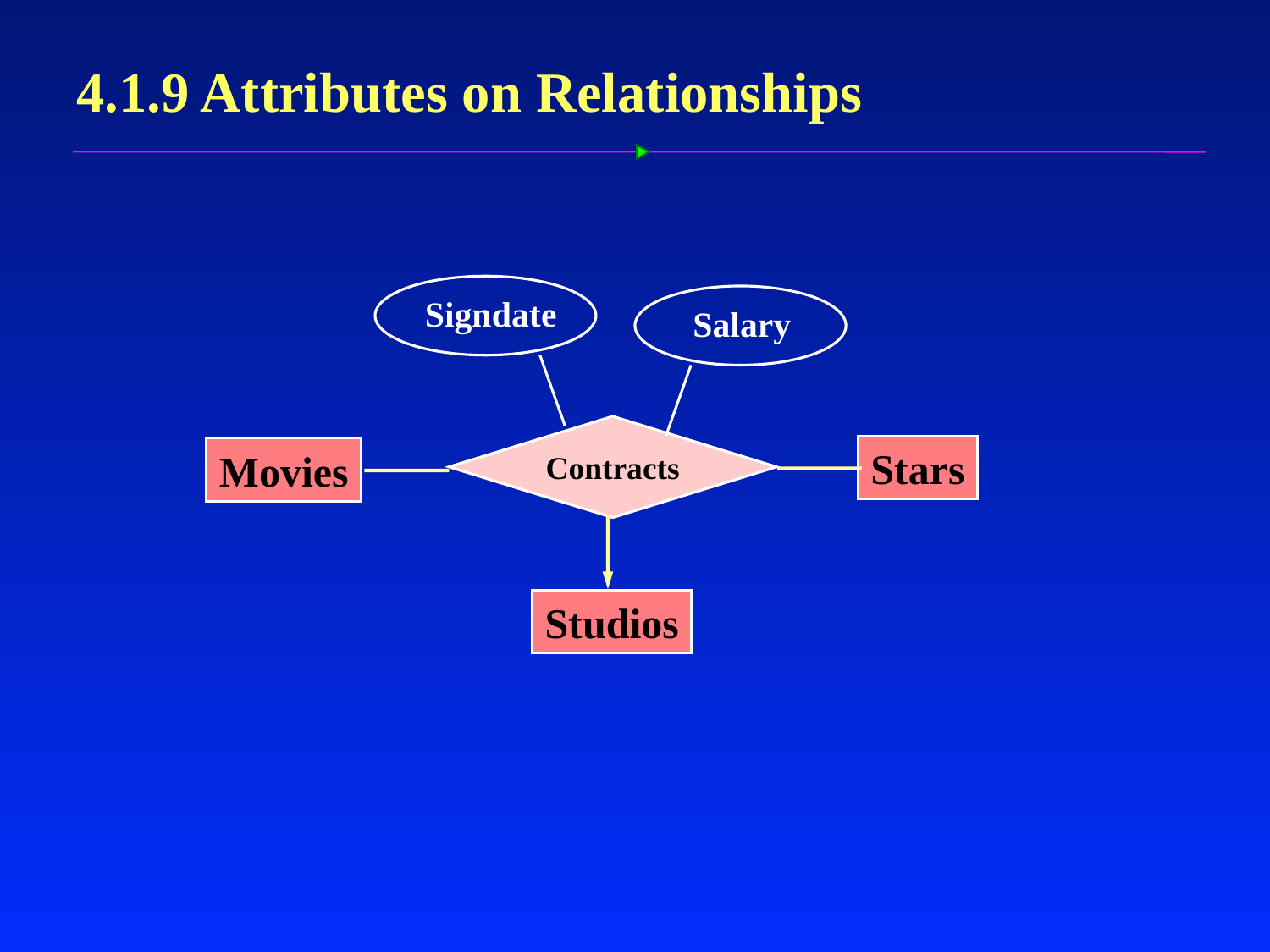

# 4.1.9 Attributes on Relationships

Signdate

Salary

Contracts
Stars
Movies

Studios